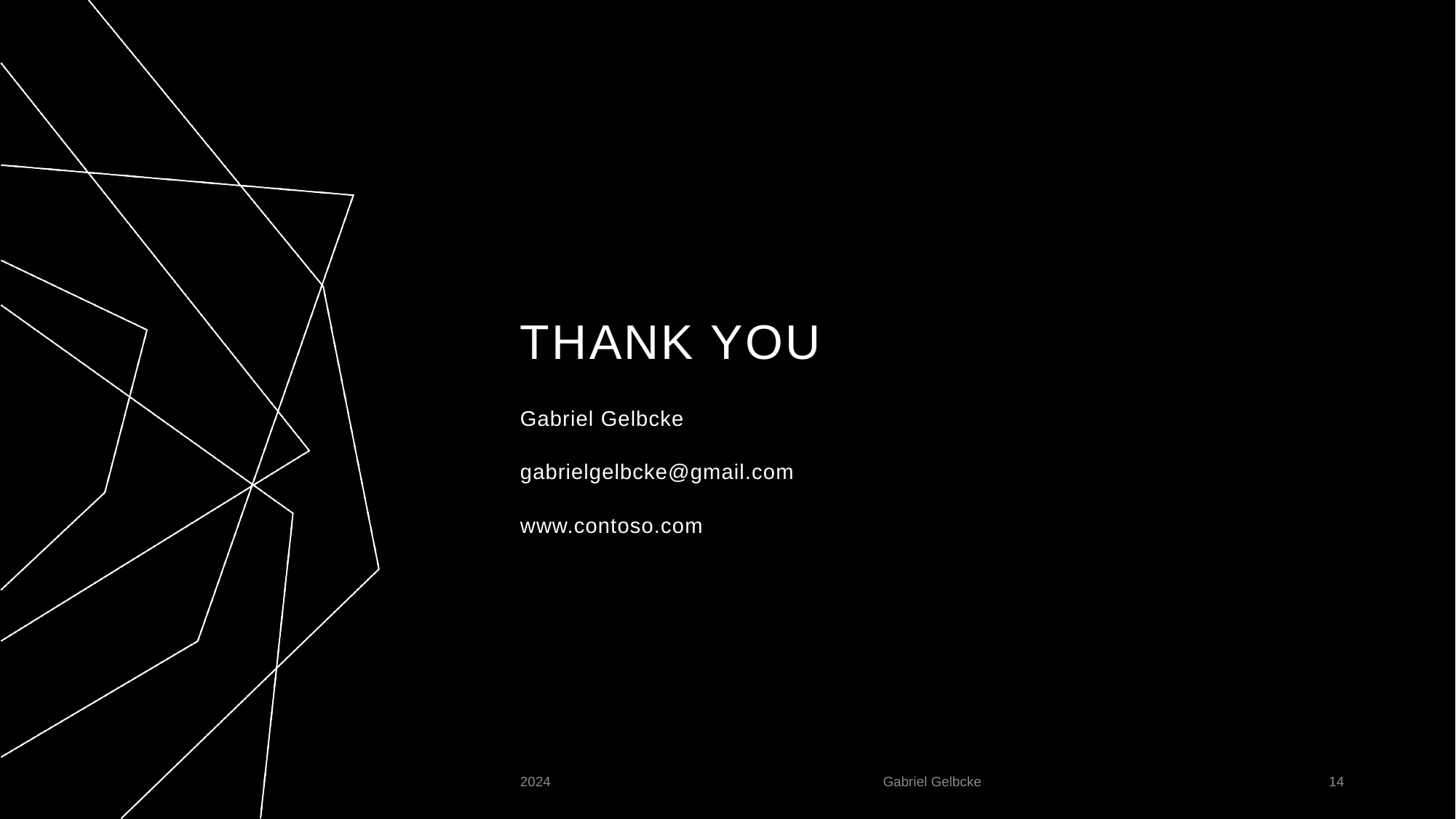

# THANK YOU
Gabriel Gelbcke​
gabrielgelbcke@gmail.com
www.contoso.com
2024
Gabriel Gelbcke
14